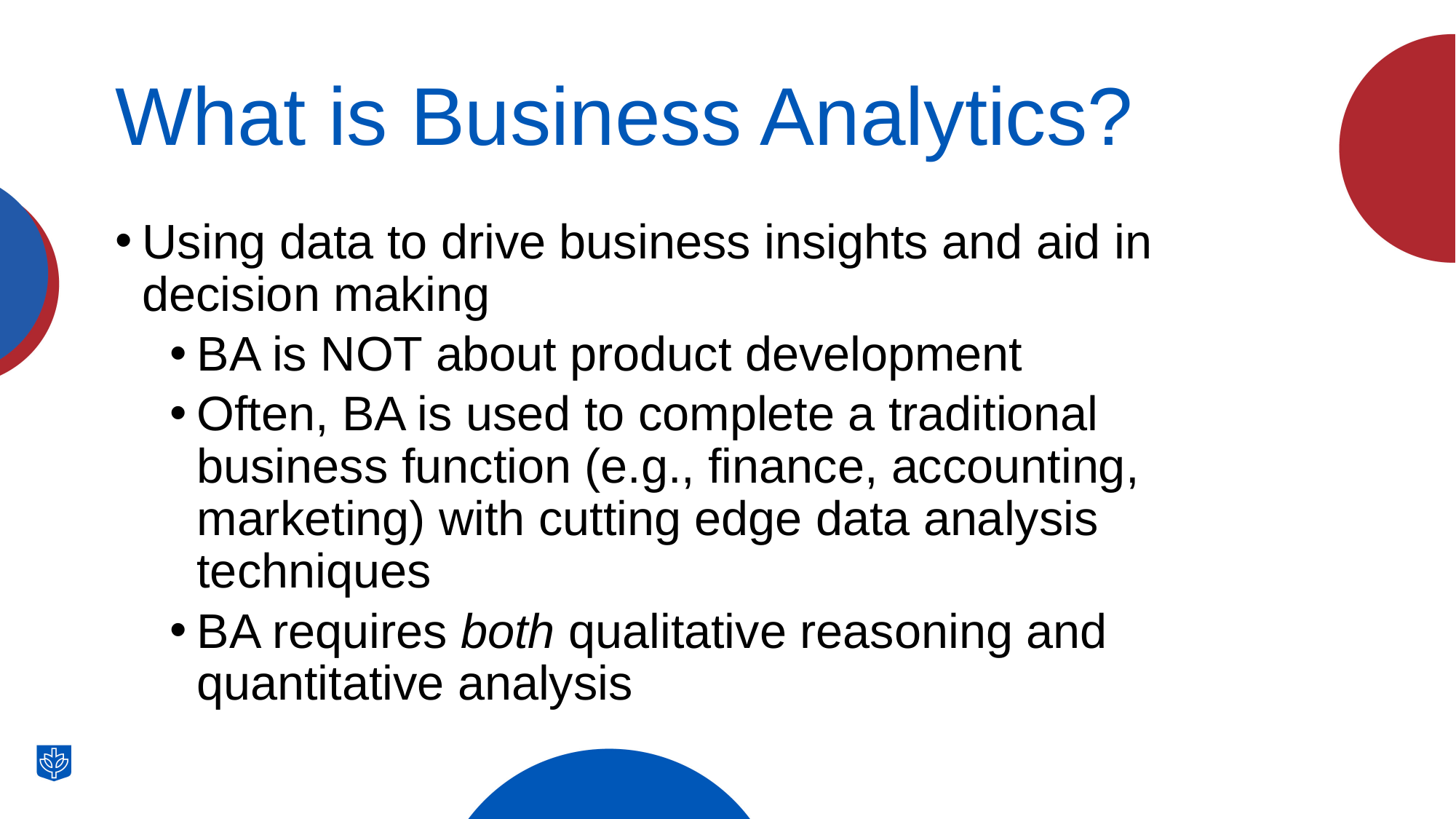

# What is Business Analytics?
Using data to drive business insights and aid in decision making
BA is NOT about product development
Often, BA is used to complete a traditional business function (e.g., finance, accounting, marketing) with cutting edge data analysis techniques
BA requires both qualitative reasoning and quantitative analysis